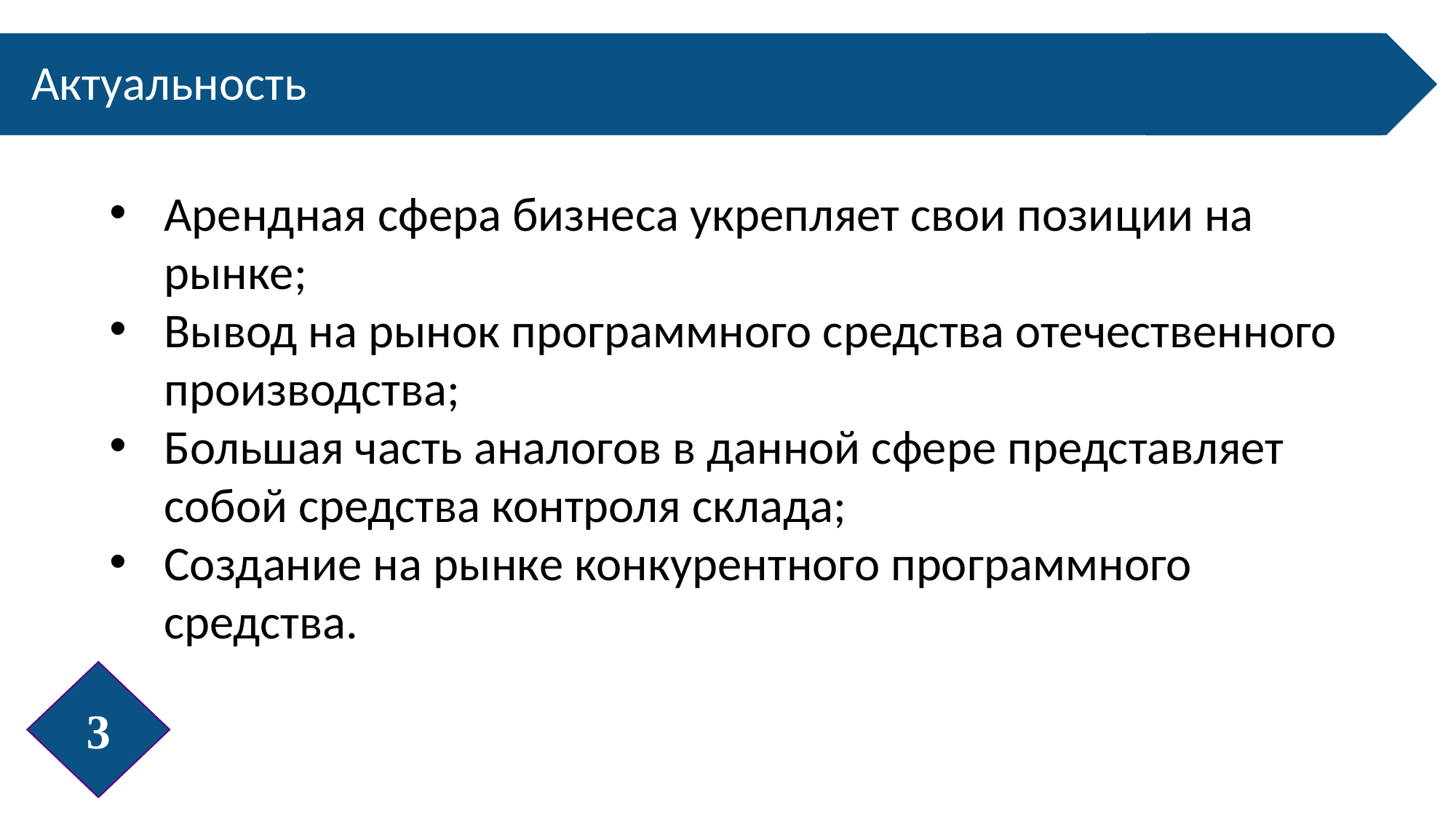

Актуальность

Арендная сфера бизнеса укрепляет свои позиции на рынке;
Вывод на рынок программного средства отечественного производства;
Большая часть аналогов в данной сфере представляет собой средства контроля склада;
Создание на рынке конкурентного программного средства.

3